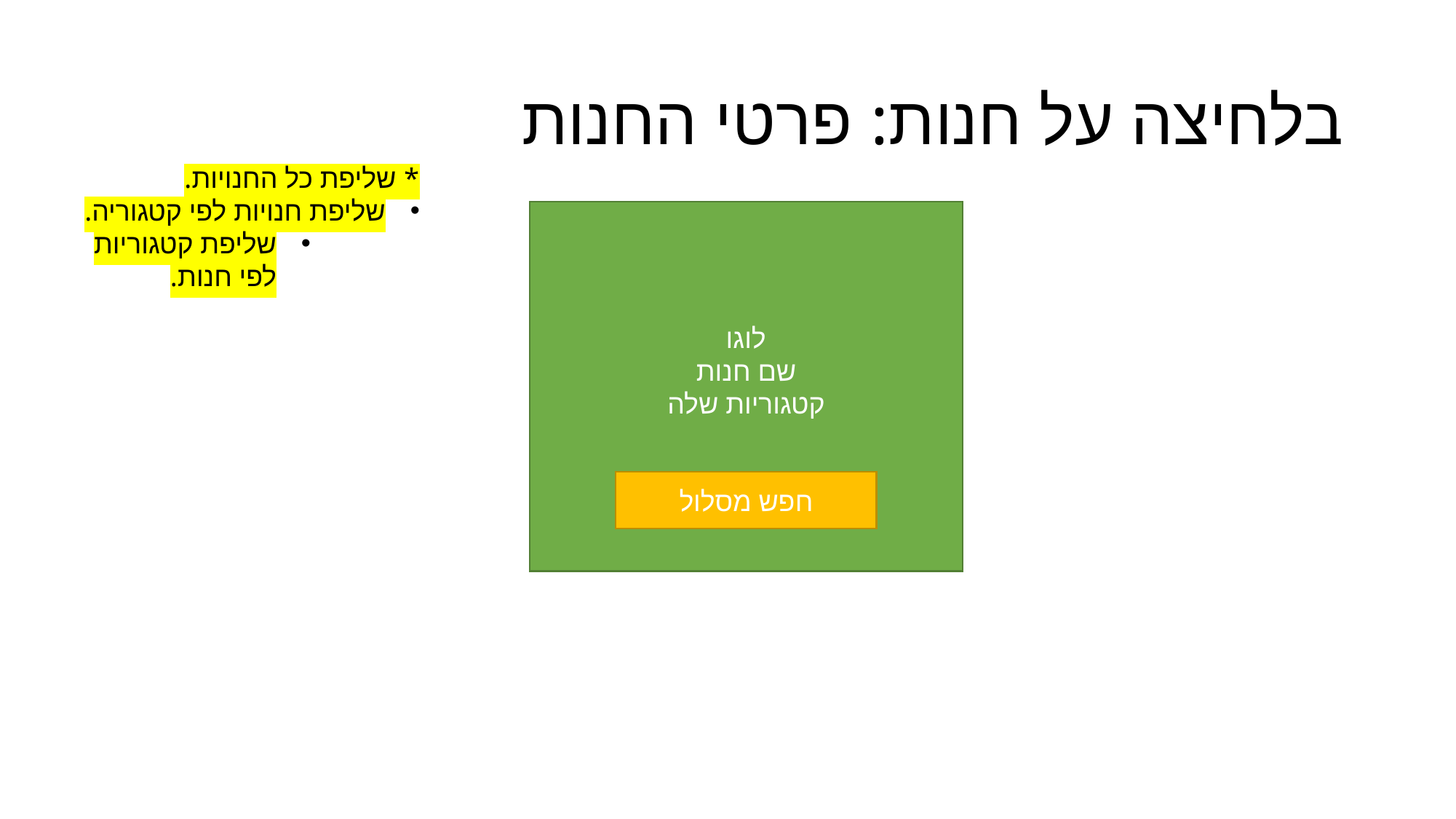

# בלחיצה על חנות: פרטי החנות
* שליפת כל החנויות.
שליפת חנויות לפי קטגוריה.
שליפת קטגוריות לפי חנות.

לוגו
שם חנות
קטגוריות שלה

חפש מסלול